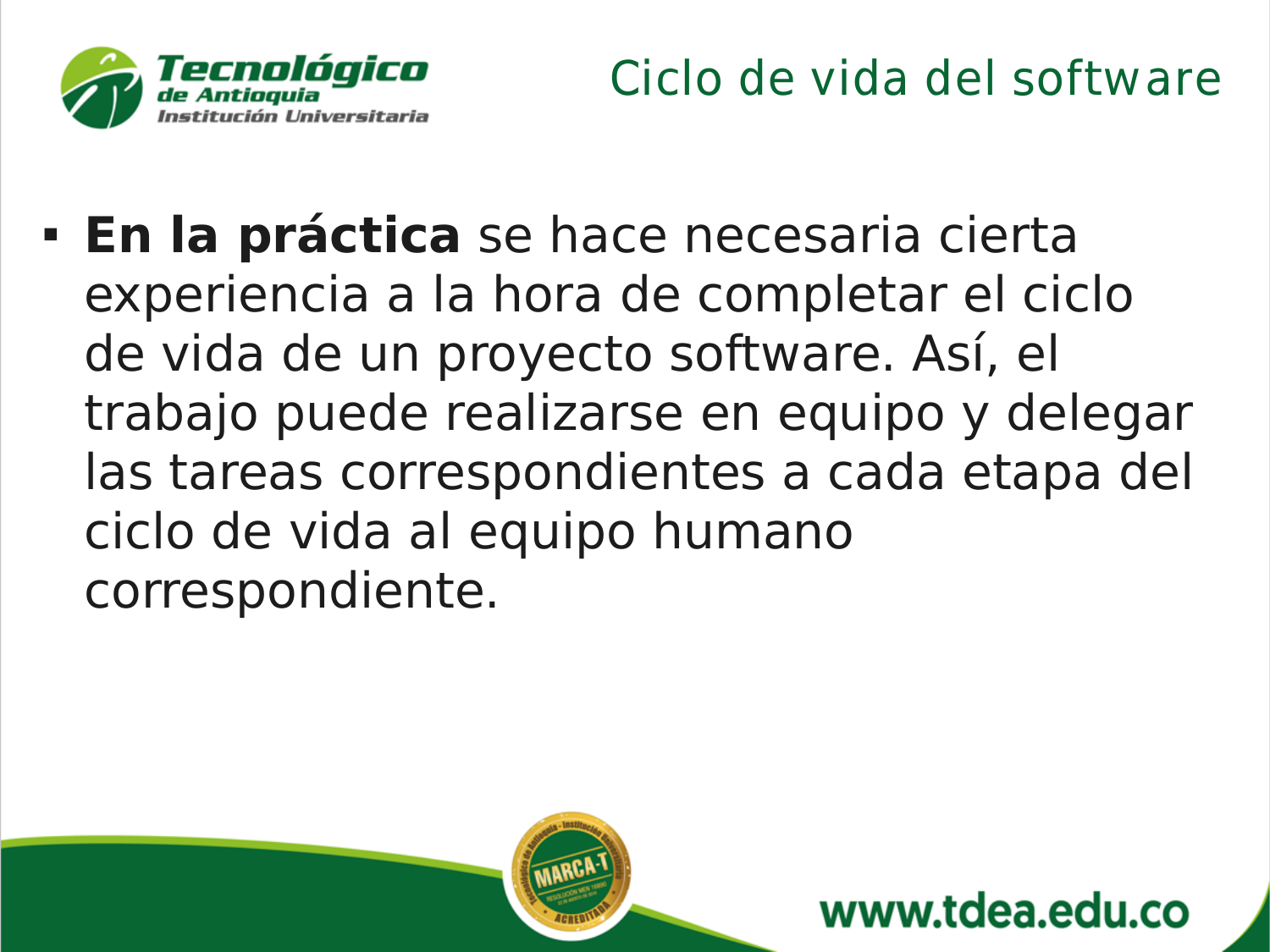

Ciclo de vida del software
En la práctica se hace necesaria cierta experiencia a la hora de completar el ciclo de vida de un proyecto software. Así, el trabajo puede realizarse en equipo y delegar las tareas correspondientes a cada etapa del ciclo de vida al equipo humano correspondiente.